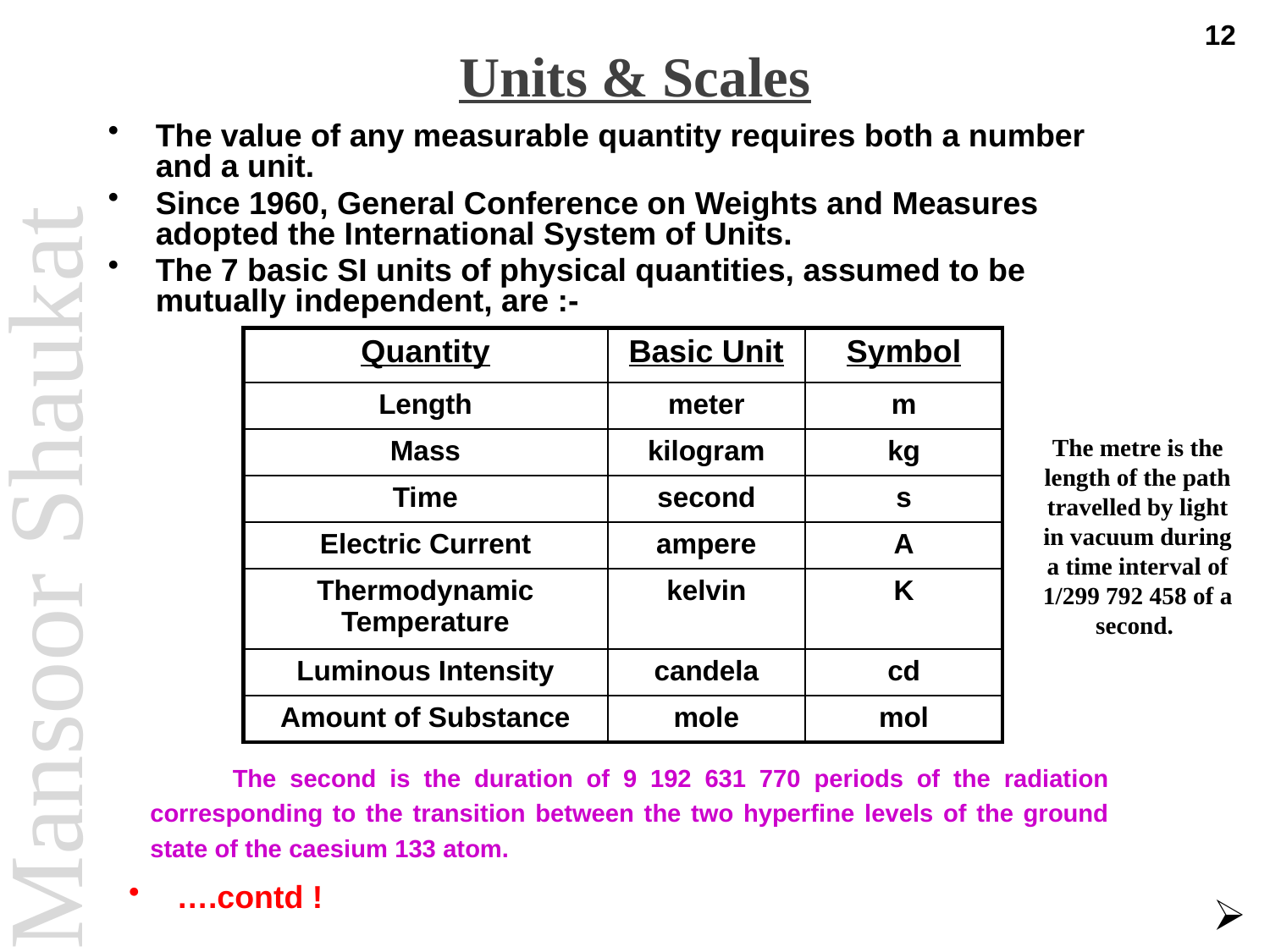

12
# Units & Scales
The value of any measurable quantity requires both a number and a unit.
Since 1960, General Conference on Weights and Measures adopted the International System of Units.
The 7 basic SI units of physical quantities, assumed to be mutually independent, are :-

| Quantity | Basic Unit | Symbol |
| --- | --- | --- |
| Length | meter | m |
| Mass | kilogram | kg |
| Time | second | s |
| Electric Current | ampere | A |
| Thermodynamic Temperature | kelvin | K |
| Luminous Intensity | candela | cd |
| Amount of Substance | mole | mol |
The metre is the length of the path travelled by light in vacuum during a time interval of 1/299 792 458 of a second.
       The second is the duration of 9 192 631 770 periods of the radiation corresponding to the transition between the two hyperfine levels of the ground state of the caesium 133 atom.
….contd !